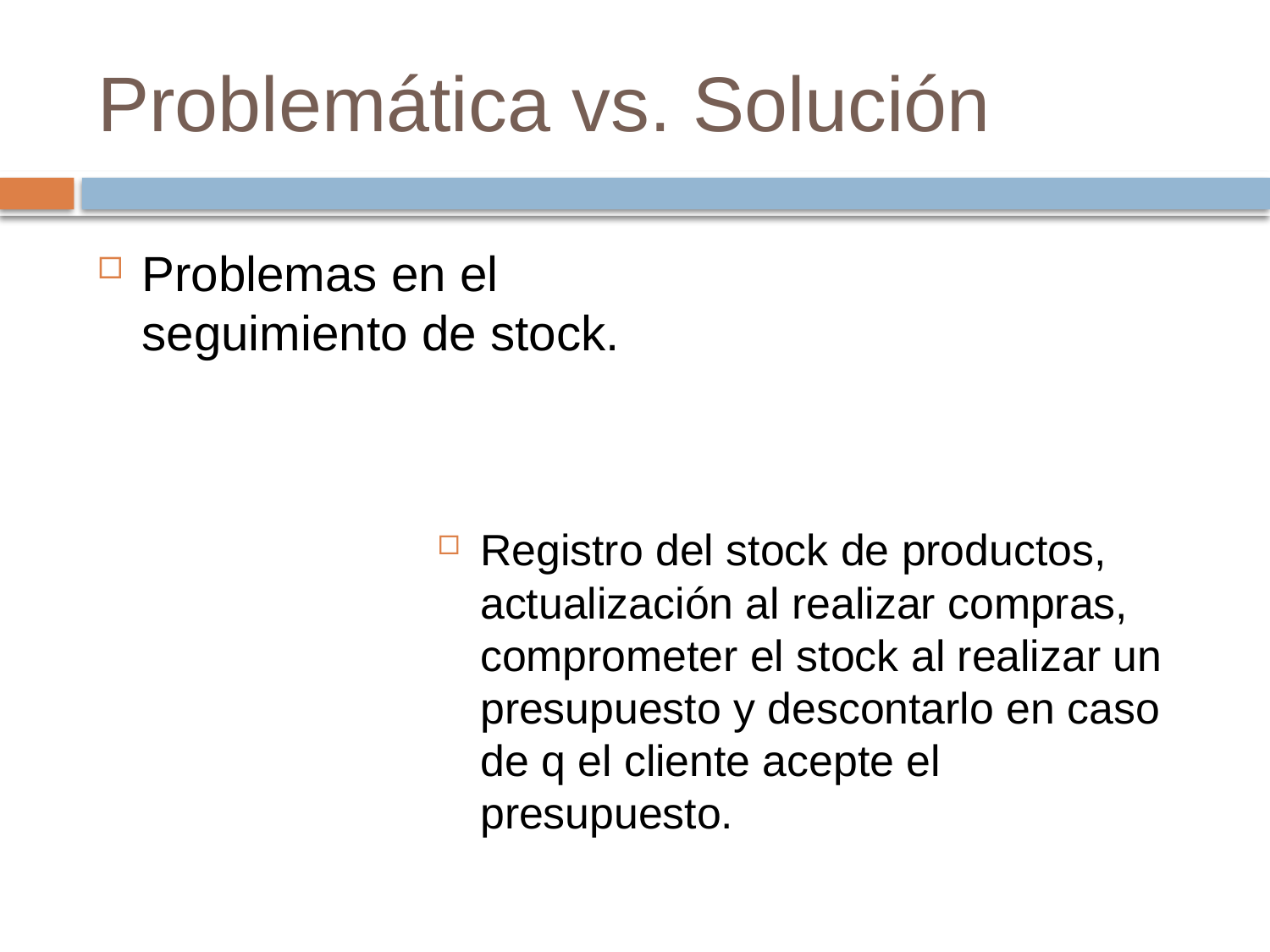

# Problemática vs. Solución
Problemas en el seguimiento de stock.

Registro del stock de productos, actualización al realizar compras, comprometer el stock al realizar un presupuesto y descontarlo en caso de q el cliente acepte el presupuesto.